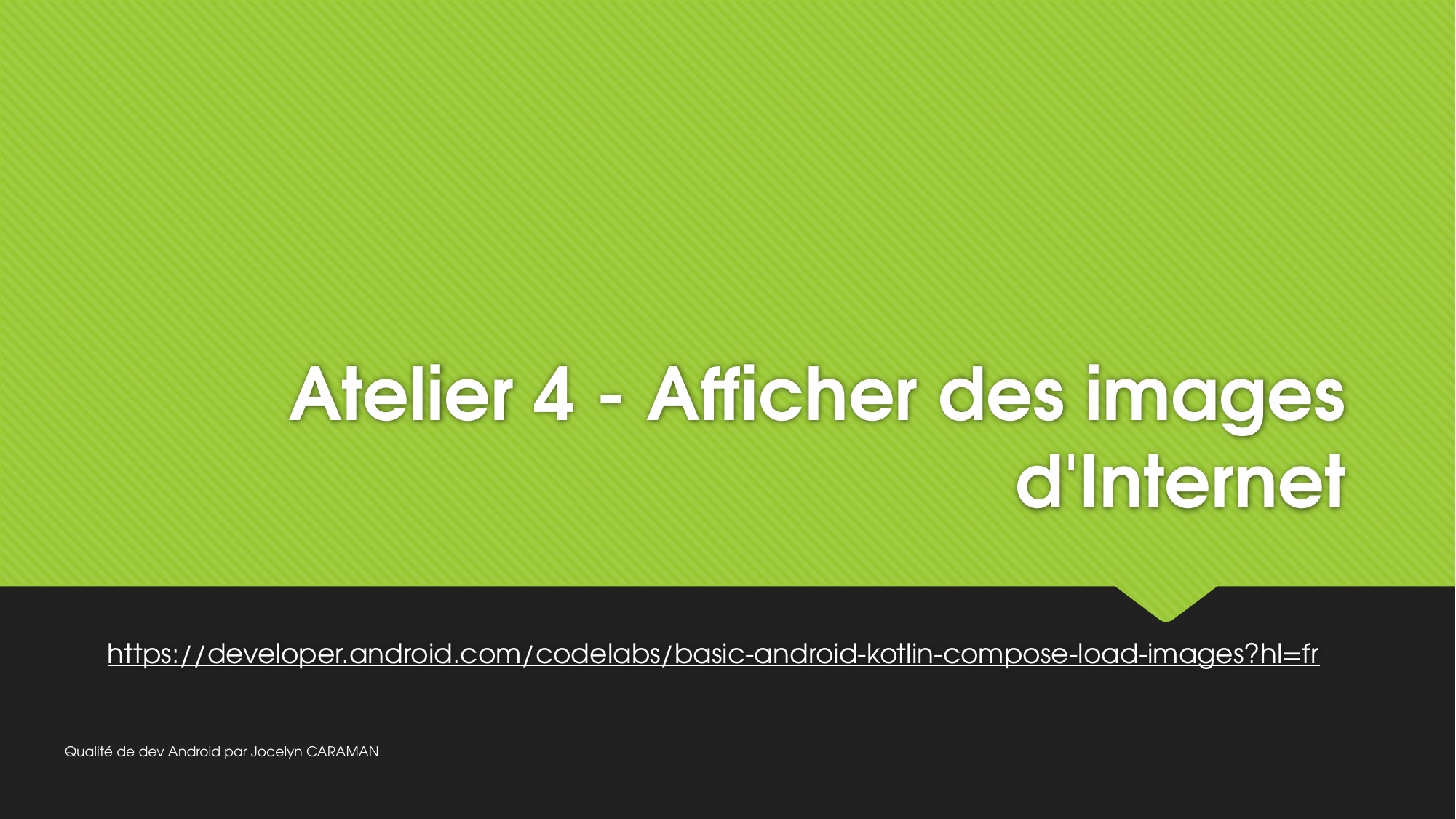

# Atelier 4 - Afficher des images d'Internet
https://developer.android.com/codelabs/basic-android-kotlin-compose-load-images?hl=fr
Qualité de dev Android par Jocelyn CARAMAN